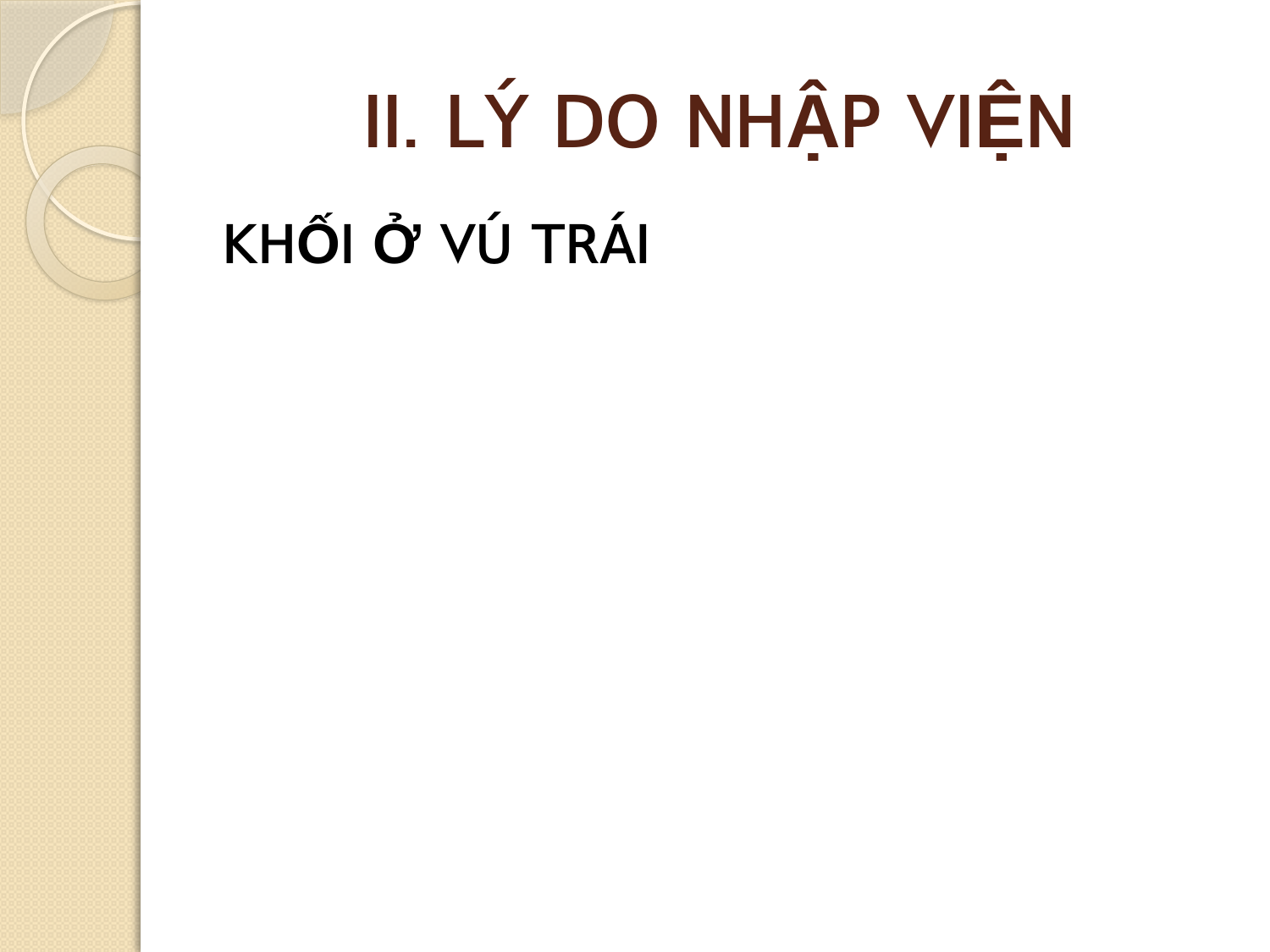

# II. LÝ DO NHẬP VIỆN
KHỐI Ở VÚ TRÁI